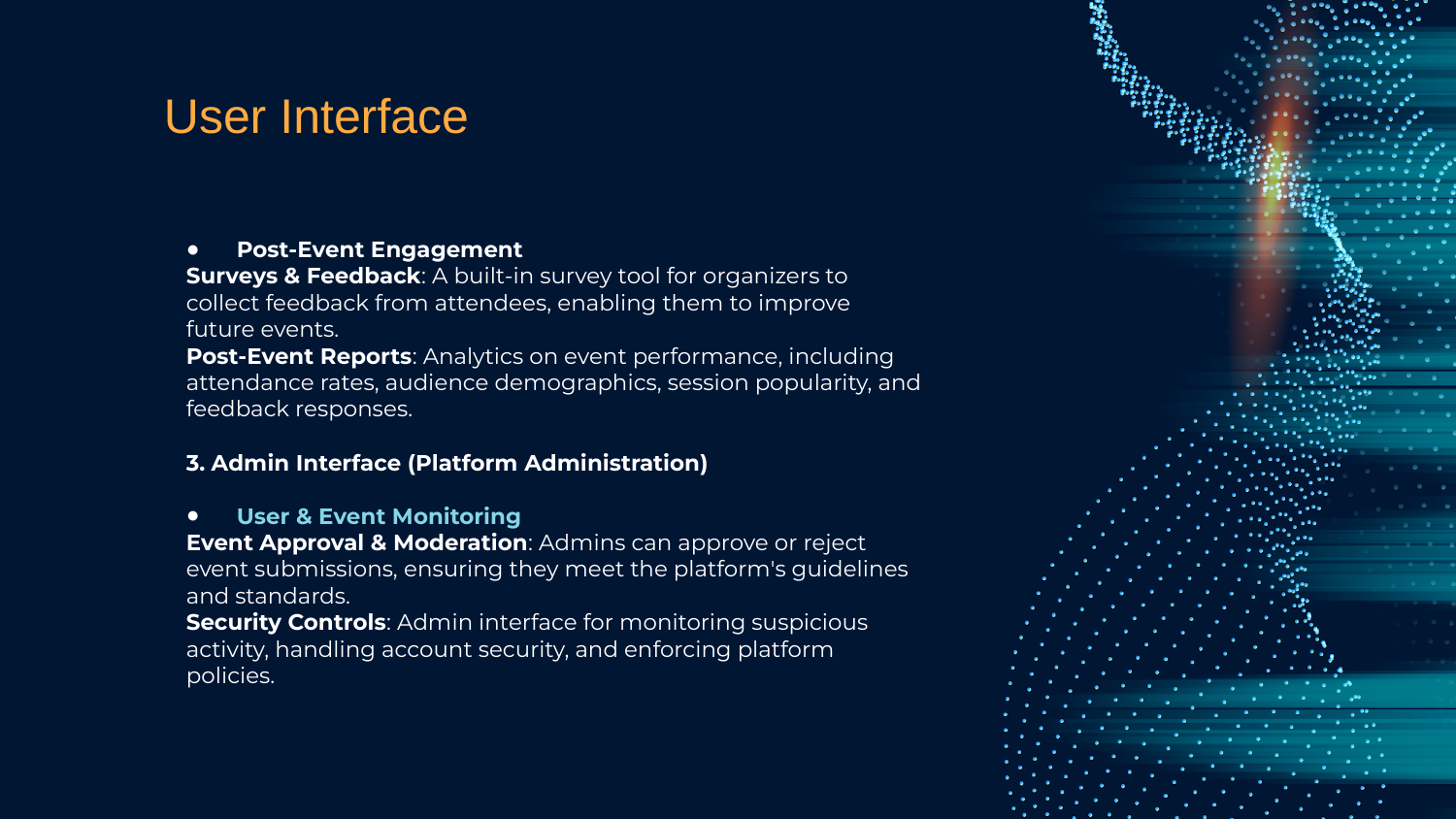

# User Interface
Post-Event Engagement
Surveys & Feedback: A built-in survey tool for organizers to collect feedback from attendees, enabling them to improve future events.
Post-Event Reports: Analytics on event performance, including attendance rates, audience demographics, session popularity, and feedback responses.

3. Admin Interface (Platform Administration)

User & Event Monitoring
Event Approval & Moderation: Admins can approve or reject event submissions, ensuring they meet the platform's guidelines and standards.
Security Controls: Admin interface for monitoring suspicious activity, handling account security, and enforcing platform policies.